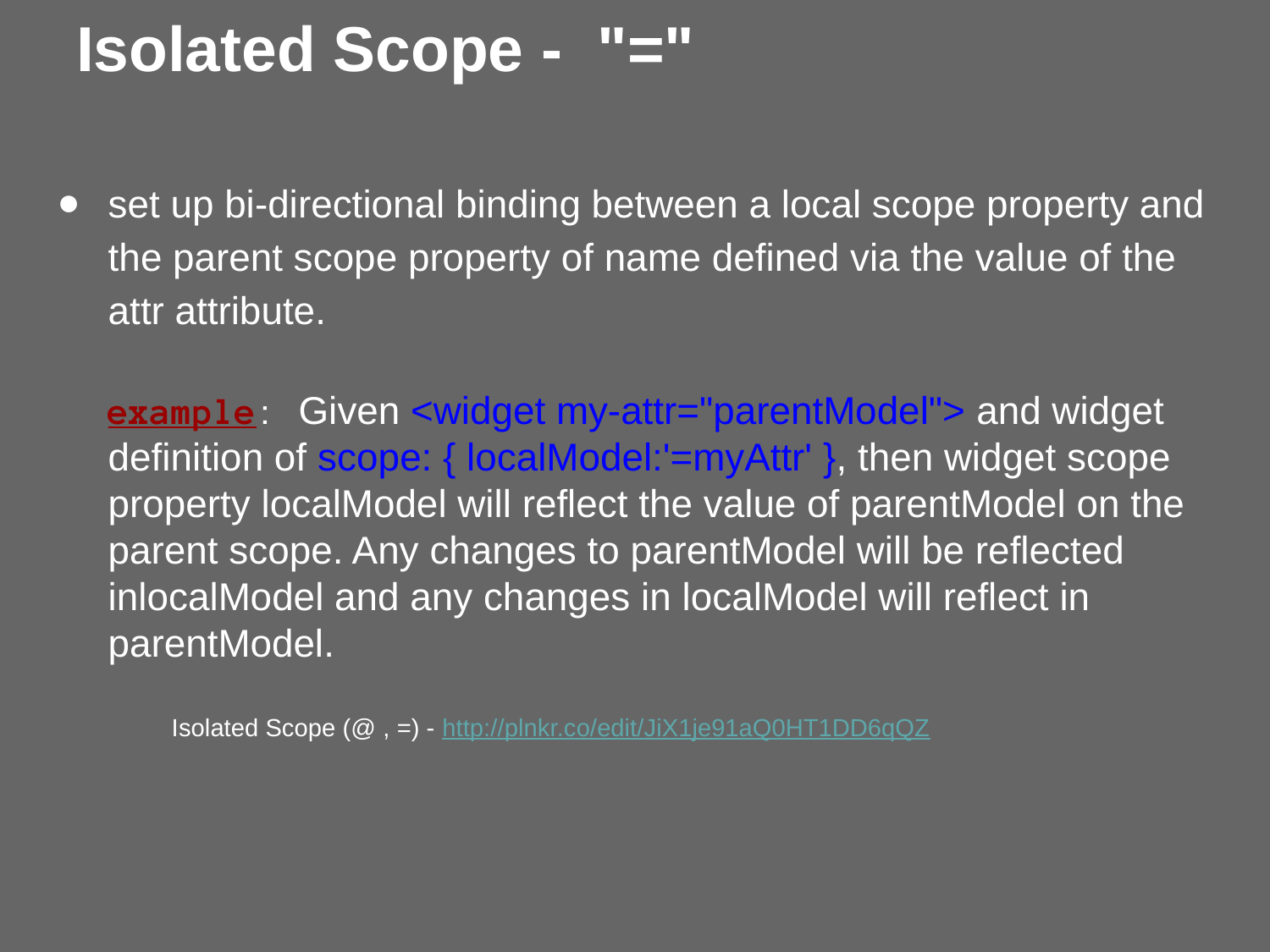

# Isolated Scope -  "="

set up bi-directional binding between a local scope property and the parent scope property of name defined via the value of the attr attribute.

example: Given <widget my-attr="parentModel"> and widget definition of scope: { localModel:'=myAttr' }, then widget scope property localModel will reflect the value of parentModel on the parent scope. Any changes to parentModel will be reflected inlocalModel and any changes in localModel will reflect in parentModel.

Isolated Scope (@ , =) - http://plnkr.co/edit/JiX1je91aQ0HT1DD6qQZ